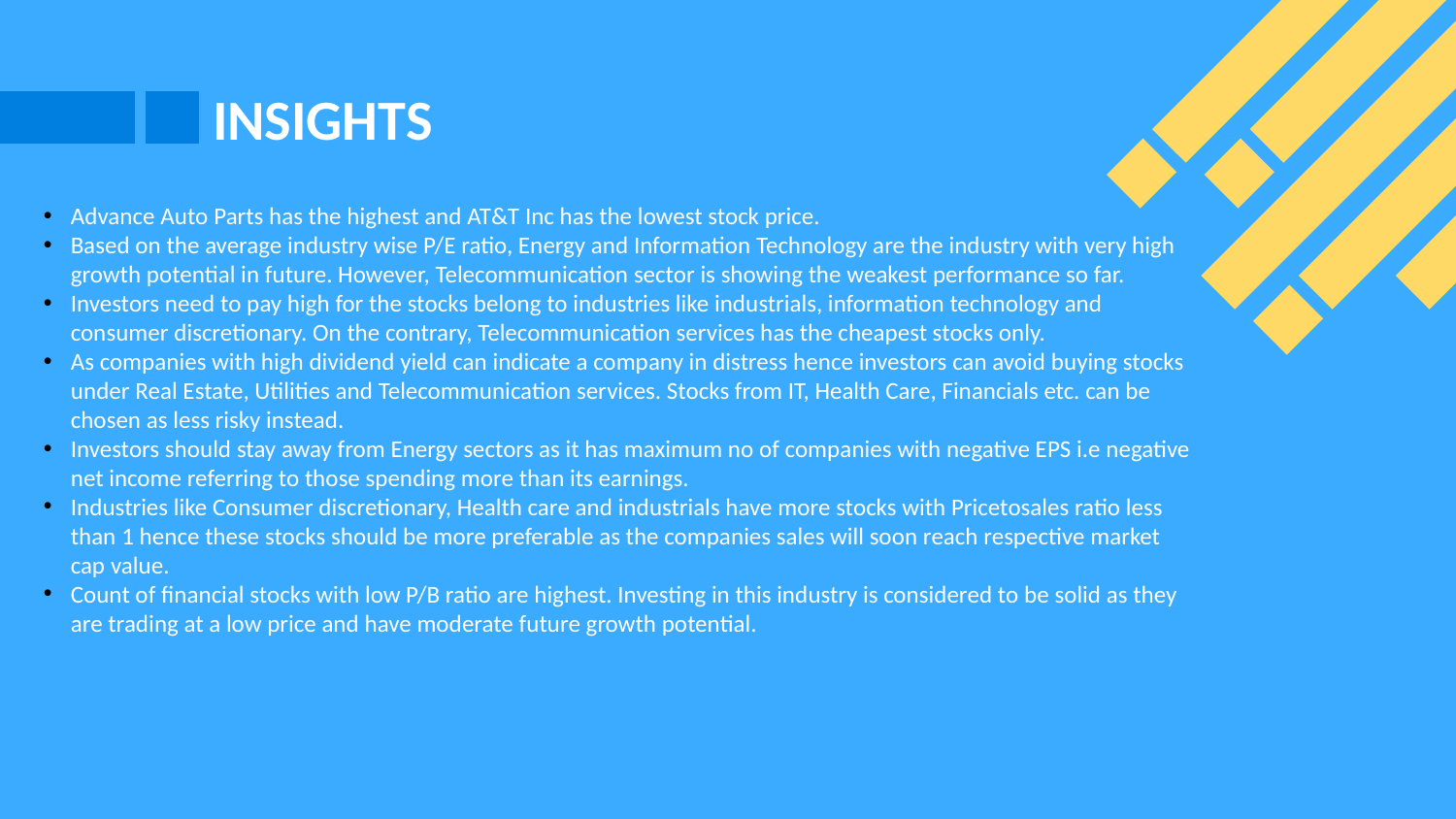

INSIGHTS
Advance Auto Parts has the highest and AT&T Inc has the lowest stock price.
Based on the average industry wise P/E ratio, Energy and Information Technology are the industry with very high growth potential in future. However, Telecommunication sector is showing the weakest performance so far.
Investors need to pay high for the stocks belong to industries like industrials, information technology and consumer discretionary. On the contrary, Telecommunication services has the cheapest stocks only.
As companies with high dividend yield can indicate a company in distress hence investors can avoid buying stocks under Real Estate, Utilities and Telecommunication services. Stocks from IT, Health Care, Financials etc. can be chosen as less risky instead.
Investors should stay away from Energy sectors as it has maximum no of companies with negative EPS i.e negative net income referring to those spending more than its earnings.
Industries like Consumer discretionary, Health care and industrials have more stocks with Pricetosales ratio less than 1 hence these stocks should be more preferable as the companies sales will soon reach respective market cap value.
Count of financial stocks with low P/B ratio are highest. Investing in this industry is considered to be solid as they are trading at a low price and have moderate future growth potential.